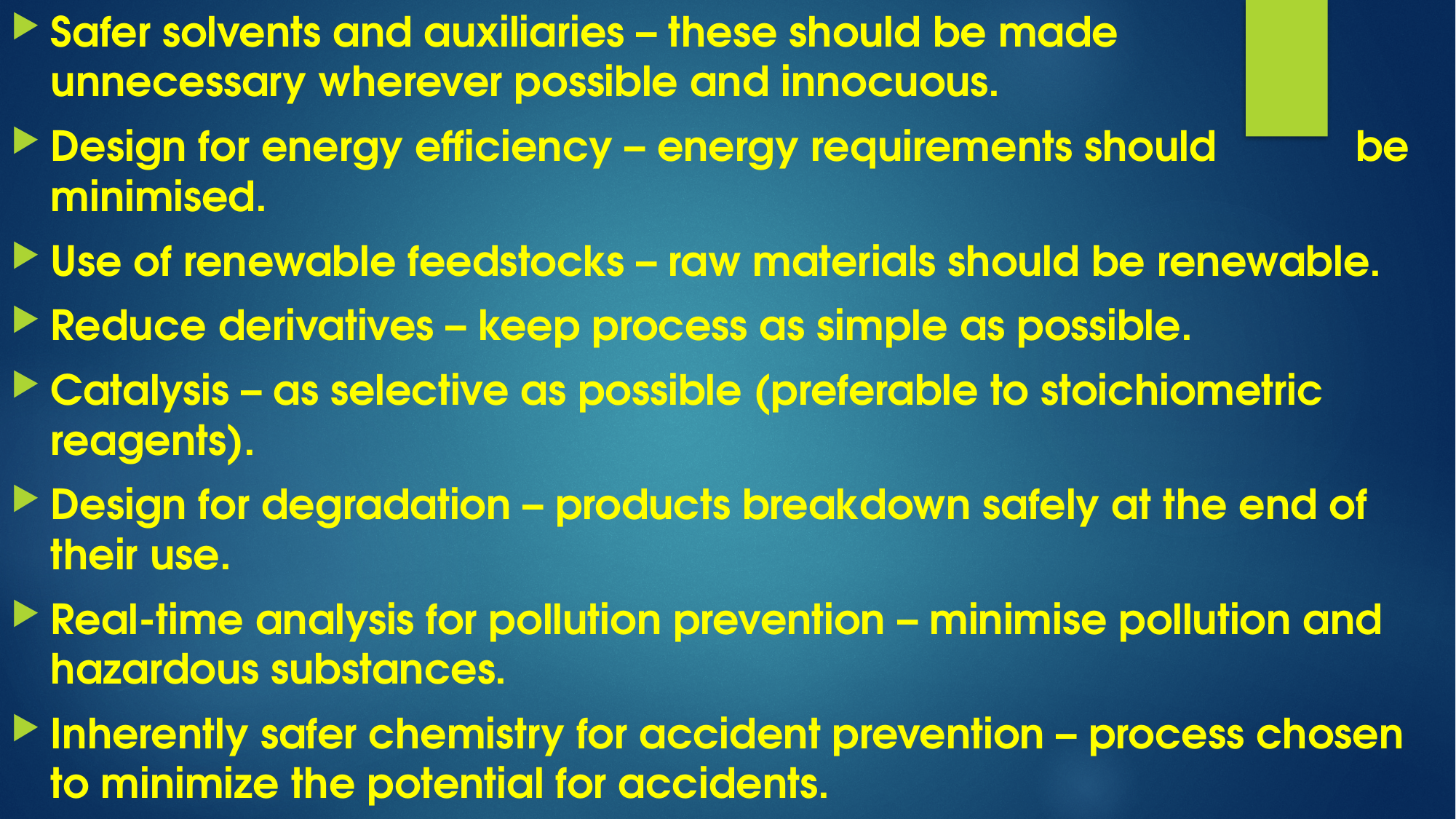

Safer solvents and auxiliaries – these should be made        unnecessary wherever possible and innocuous.
Design for energy efficiency – energy requirements should            be minimised.
Use of renewable feedstocks – raw materials should be renewable.
Reduce derivatives – keep process as simple as possible.
Catalysis – as selective as possible (preferable to stoichiometric reagents).
Design for degradation – products breakdown safely at the end of their use.
Real-time analysis for pollution prevention – minimise pollution and hazardous substances.
Inherently safer chemistry for accident prevention – process chosen to minimize the potential for accidents.